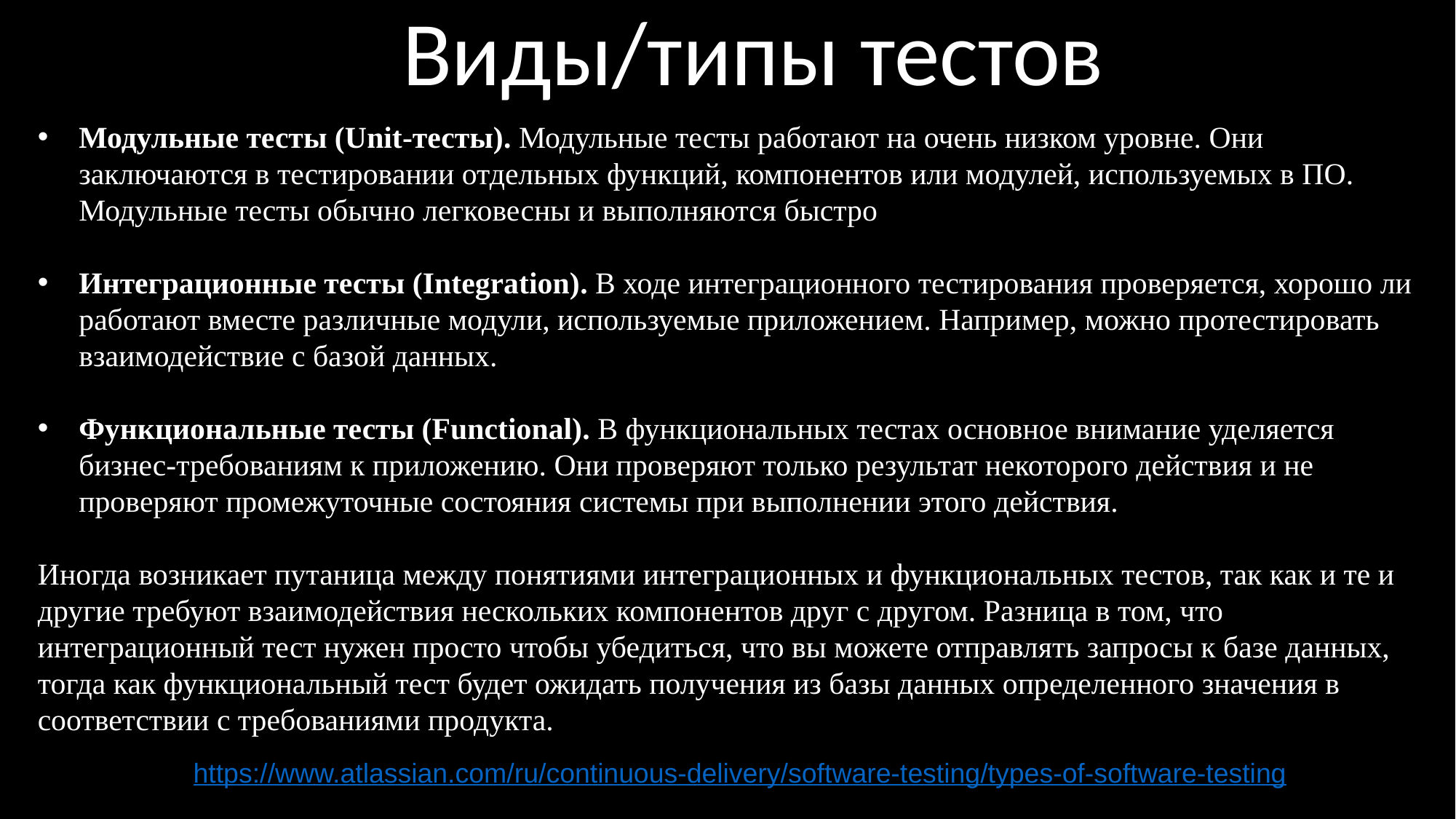

Виды/типы тестов

Модульные тесты (Unit-тесты). Модульные тесты работают на очень низком уровне. Они заключаются в тестировании отдельных функций, компонентов или модулей, используемых в ПО. Модульные тесты обычно легковесны и выполняются быстро

Интеграционные тесты (Integration). В ходе интеграционного тестирования проверяется, хорошо ли работают вместе различные модули, используемые приложением. Например, можно протестировать взаимодействие с базой данных.

Функциональные тесты (Functional). В функциональных тестах основное внимание уделяется бизнес-требованиям к приложению. Они проверяют только результат некоторого действия и не проверяют промежуточные состояния системы при выполнении этого действия.
Иногда возникает путаница между понятиями интеграционных и функциональных тестов, так как и те и другие требуют взаимодействия нескольких компонентов друг с другом. Разница в том, что интеграционный тест нужен просто чтобы убедиться, что вы можете отправлять запросы к базе данных, тогда как функциональный тест будет ожидать получения из базы данных определенного значения в соответствии с требованиями продукта.
https://www.atlassian.com/ru/continuous-delivery/software-testing/types-of-software-testing